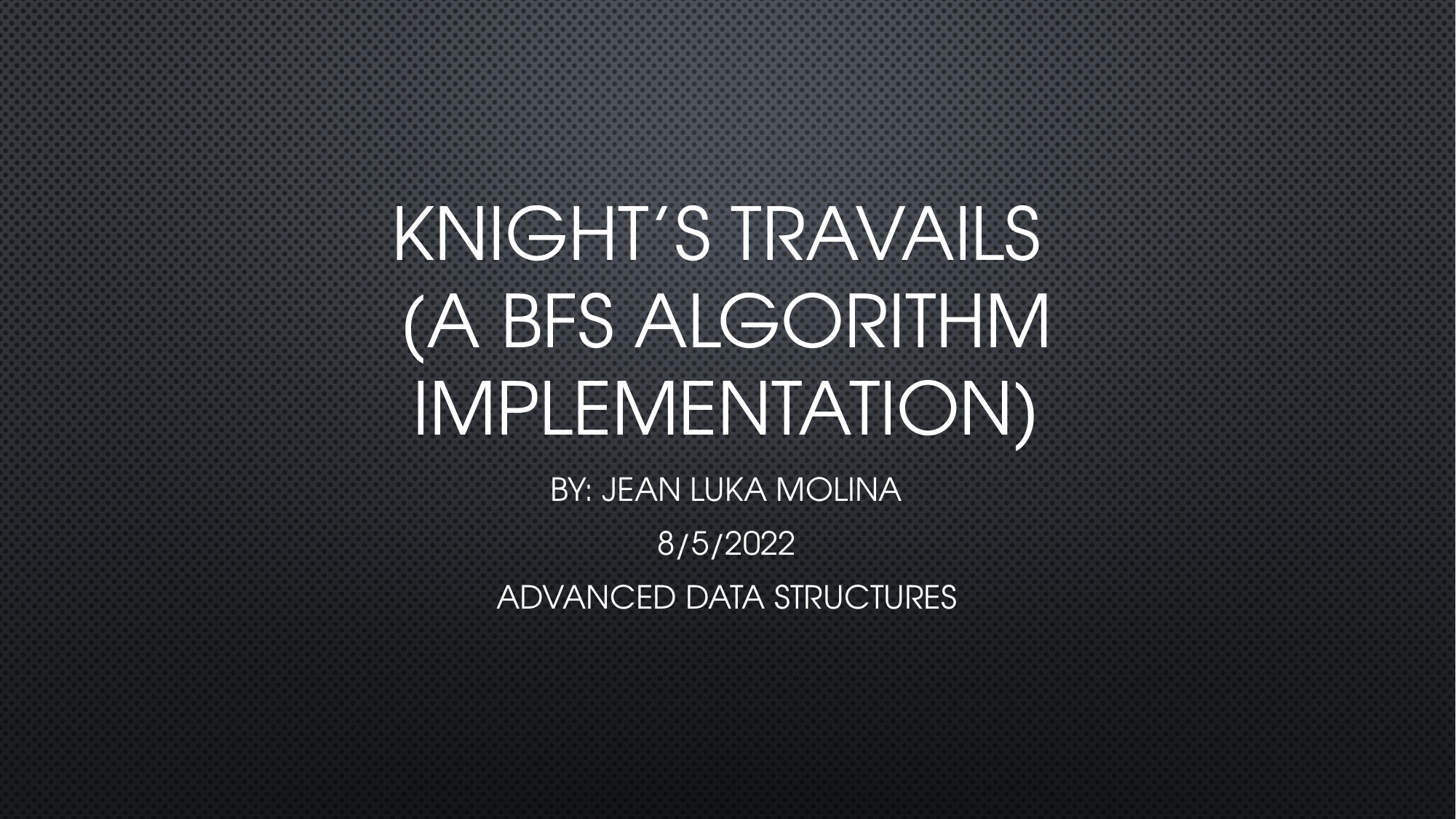

# Knight’s Travails (A BFS Algorithm implementation)
By: Jean Luka Molina
8/5/2022
Advanced Data Structures